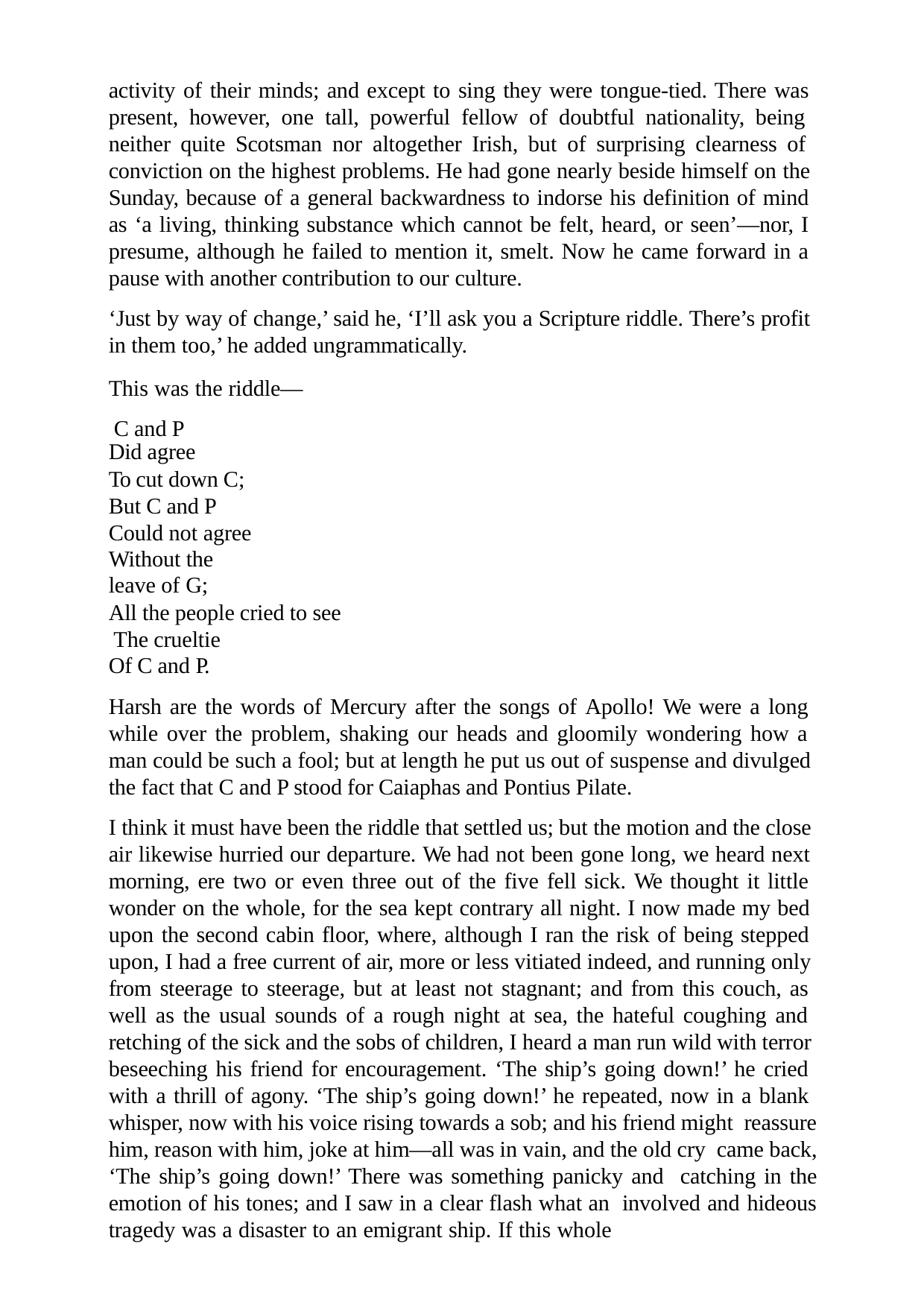

activity of their minds; and except to sing they were tongue-tied. There was  present, however, one tall, powerful fellow of doubtful nationality, being  neither quite Scotsman nor altogether Irish, but of surprising clearness of  conviction on the highest problems. He had gone nearly beside himself on the  Sunday, because of a general backwardness to indorse his definition of mind  as ‘a living, thinking substance which cannot be felt, heard, or seen’—nor, I  presume, although he failed to mention it, smelt. Now he came forward in a  pause with another contribution to our culture.
‘Just by way of change,’ said he, ‘I’ll ask you a Scripture riddle. There’s profit  in them too,’ he added ungrammatically.
This was the riddle—  C and P
Did agree
To cut down C;  But C and P  Could not agree
Without the leave of G;
All the people cried to see  The crueltie
Of C and P.
Harsh are the words of Mercury after the songs of Apollo! We were a long  while over the problem, shaking our heads and gloomily wondering how a  man could be such a fool; but at length he put us out of suspense and divulged  the fact that C and P stood for Caiaphas and Pontius Pilate.
I think it must have been the riddle that settled us; but the motion and the close  air likewise hurried our departure. We had not been gone long, we heard next  morning, ere two or even three out of the five fell sick. We thought it little  wonder on the whole, for the sea kept contrary all night. I now made my bed  upon the second cabin floor, where, although I ran the risk of being stepped  upon, I had a free current of air, more or less vitiated indeed, and running only  from steerage to steerage, but at least not stagnant; and from this couch, as  well as the usual sounds of a rough night at sea, the hateful coughing and  retching of the sick and the sobs of children, I heard a man run wild with terror  beseeching his friend for encouragement. ‘The ship’s going down!’ he cried  with a thrill of agony. ‘The ship’s going down!’ he repeated, now in a blank  whisper, now with his voice rising towards a sob; and his friend might  reassure him, reason with him, joke at him—all was in vain, and the old cry  came back, ‘The ship’s going down!’ There was something panicky and  catching in the emotion of his tones; and I saw in a clear flash what an  involved and hideous tragedy was a disaster to an emigrant ship. If this whole